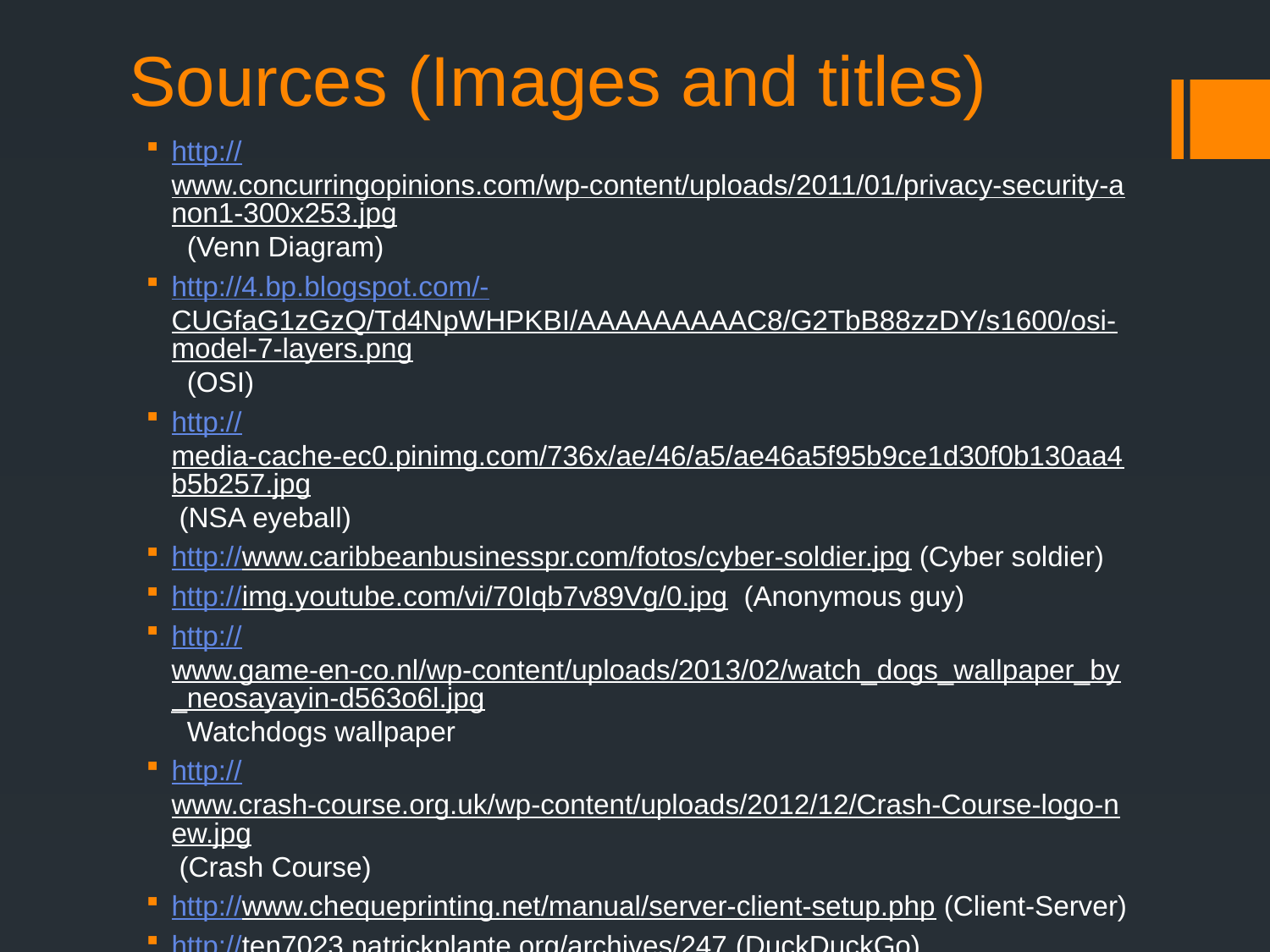

# Sources (Images and titles)
http://www.concurringopinions.com/wp-content/uploads/2011/01/privacy-security-anon1-300x253.jpg  (Venn Diagram)
http://4.bp.blogspot.com/-CUGfaG1zGzQ/Td4NpWHPKBI/AAAAAAAAAC8/G2TbB88zzDY/s1600/osi-model-7-layers.png  (OSI)
http://media-cache-ec0.pinimg.com/736x/ae/46/a5/ae46a5f95b9ce1d30f0b130aa4b5b257.jpg (NSA eyeball)
http://www.caribbeanbusinesspr.com/fotos/cyber-soldier.jpg (Cyber soldier)
http://img.youtube.com/vi/70Iqb7v89Vg/0.jpg  (Anonymous guy)
http://www.game-en-co.nl/wp-content/uploads/2013/02/watch_dogs_wallpaper_by_neosayayin-d563o6l.jpg  Watchdogs wallpaper
http://www.crash-course.org.uk/wp-content/uploads/2012/12/Crash-Course-logo-new.jpg (Crash Course)
http://www.chequeprinting.net/manual/server-client-setup.php (Client-Server)
http://ten7023.patrickplante.org/archives/247 (DuckDuckGo)
http://ntrg.cs.tcd.ie/undergrad/4ba2.05/group10/index.html (Onion Routing)
https://guardianproject.info/wp-content/uploads/2010/03/orbot-on.jpg (Orbot)
http://toniinfo.com/wp-content/uploads/2010/08/p2p.jpg  (P2P)